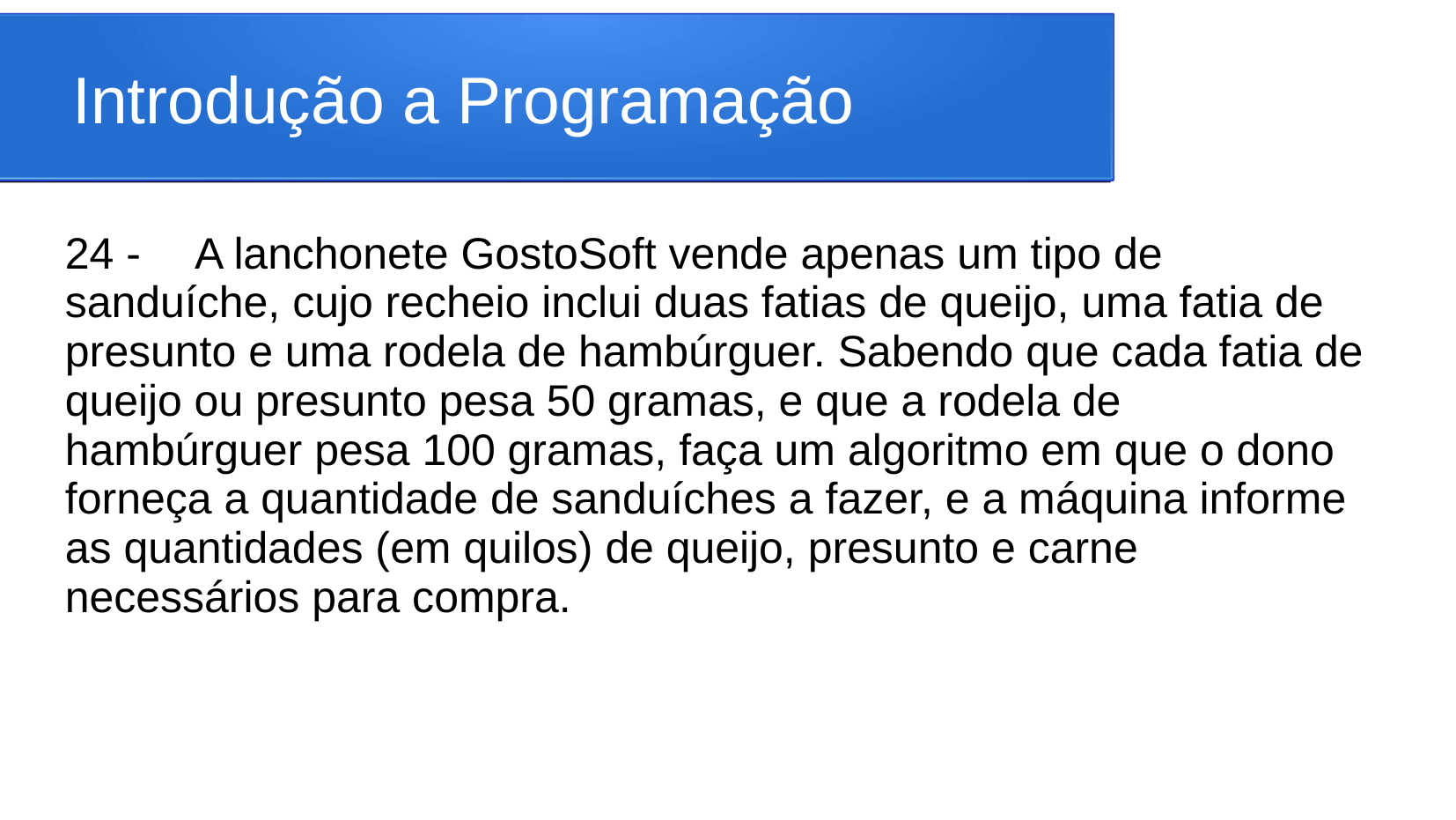

# Introdução a Programação
24 -	A lanchonete GostoSoft vende apenas um tipo de sanduíche, cujo recheio inclui duas fatias de queijo, uma fatia de presunto e uma rodela de hambúrguer. Sabendo que cada fatia de queijo ou presunto pesa 50 gramas, e que a rodela de hambúrguer pesa 100 gramas, faça um algoritmo em que o dono forneça a quantidade de sanduíches a fazer, e a máquina informe as quantidades (em quilos) de queijo, presunto e carne necessários para compra.